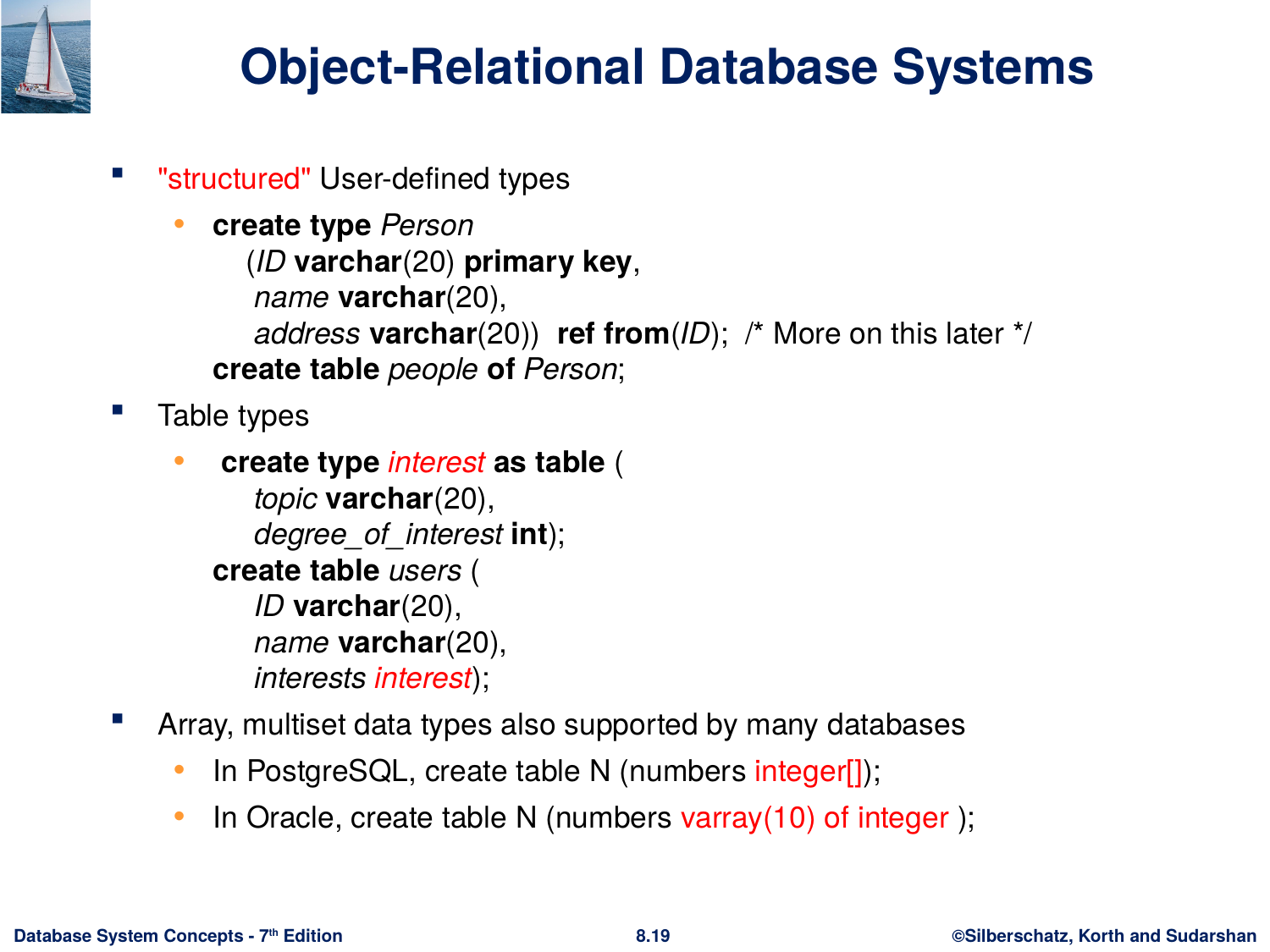

# Object-Relational Database Systems
"structured" User-defined types
create type Person
    (ID varchar(20) primary key,
     name varchar(20),
     address varchar(20))  ref from(ID);  /* More on this later */
create table people of Person;
Table types
 create type interest as table (
     topic varchar(20),
     degree_of_interest int);
create table users (
     ID varchar(20),
     name varchar(20),
     interests interest);
Array, multiset data types also supported by many databases
In PostgreSQL, create table N (numbers integer[]);
In Oracle, create table N (numbers varray(10) of integer );